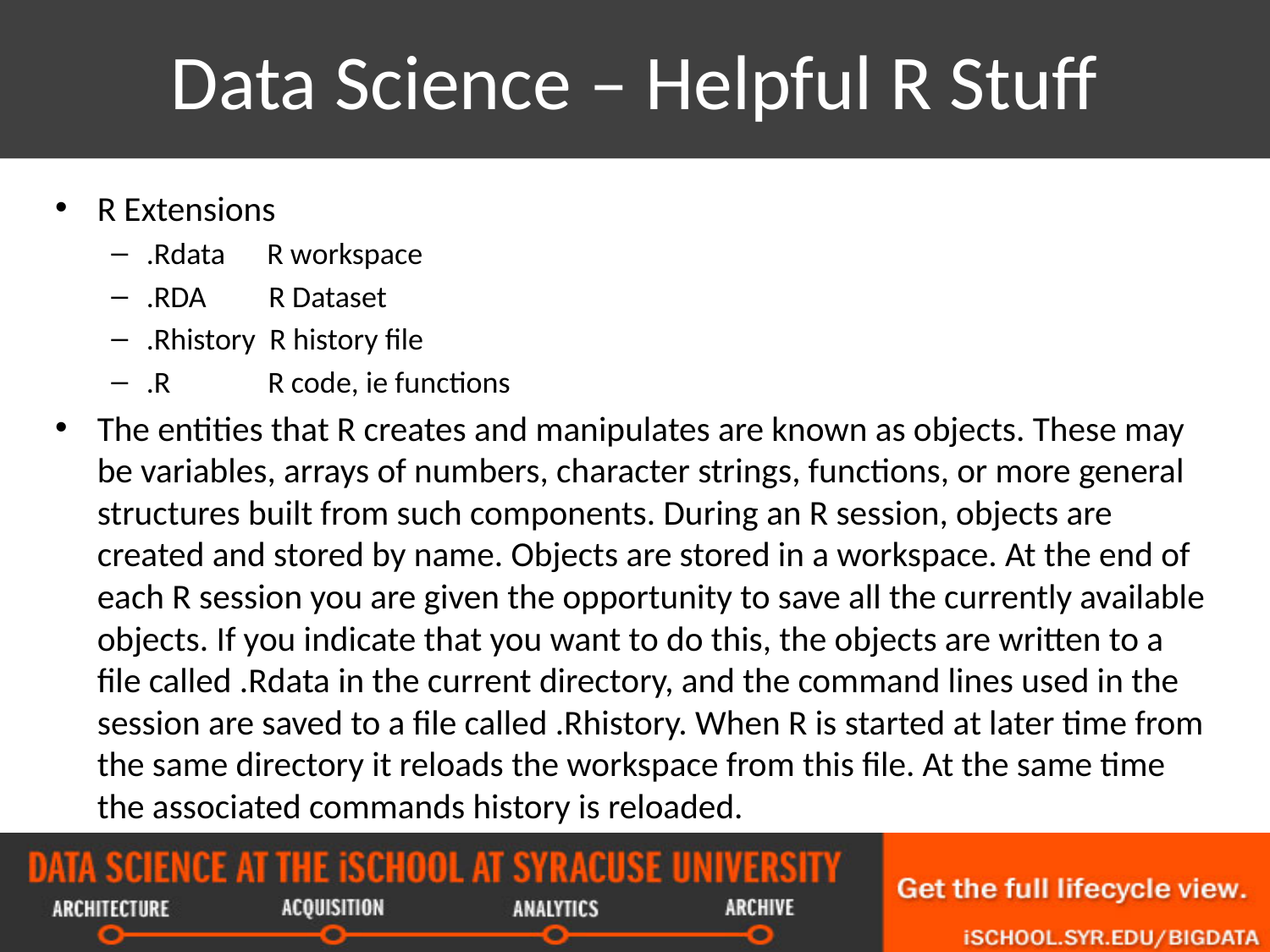

# Data Science – Helpful R Stuff
R Extensions
.Rdata      R workspace
.RDA         R Dataset
.Rhistory  R history file
.R              R code, ie functions
The entities that R creates and manipulates are known as objects. These may be variables, arrays of numbers, character strings, functions, or more general structures built from such components. During an R session, objects are created and stored by name. Objects are stored in a workspace. At the end of each R session you are given the opportunity to save all the currently available objects. If you indicate that you want to do this, the objects are written to a file called .Rdata in the current directory, and the command lines used in the session are saved to a file called .Rhistory. When R is started at later time from the same directory it reloads the workspace from this file. At the same time the associated commands history is reloaded.